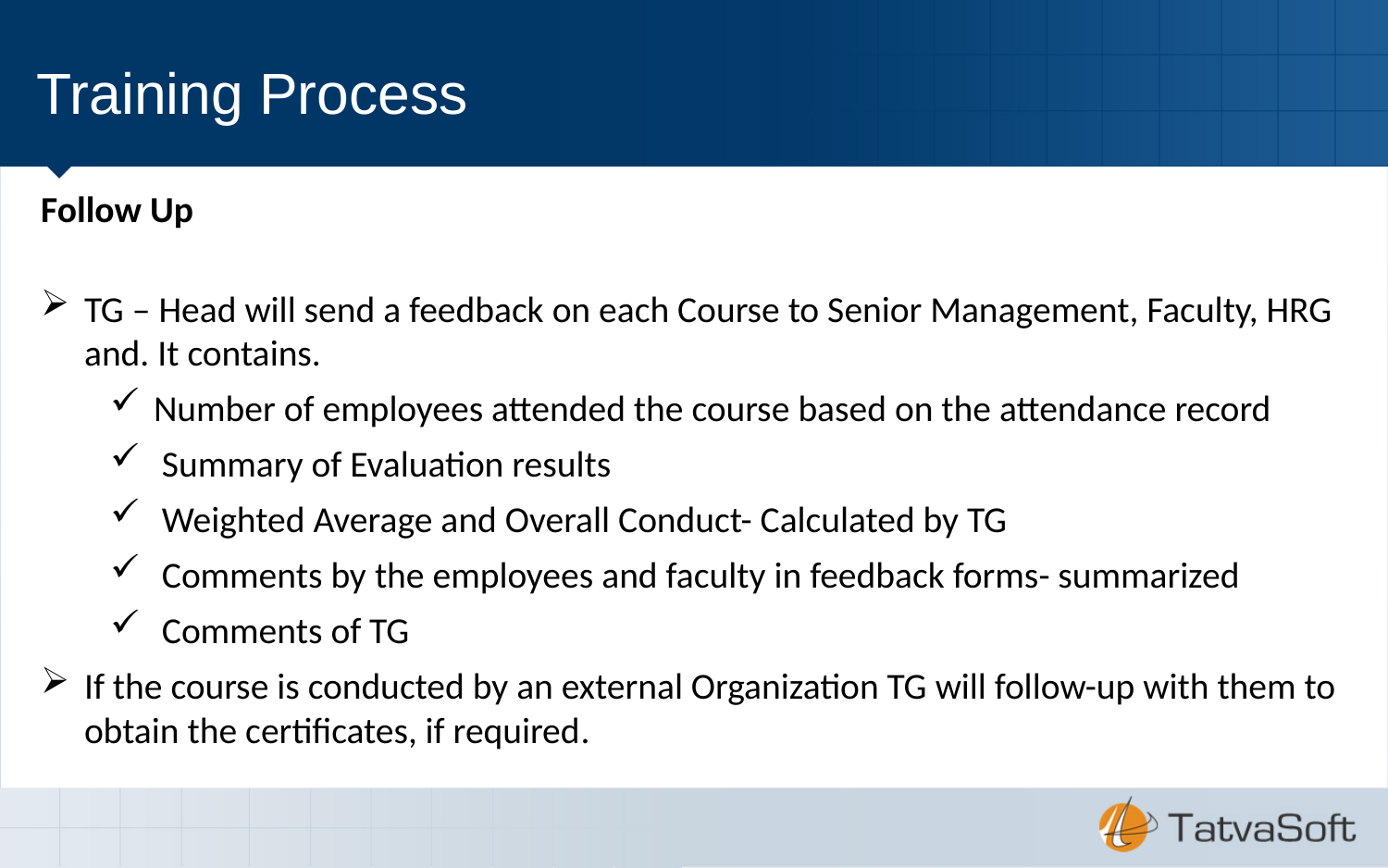

# Training Process
Follow Up
TG – Head will send a feedback on each Course to Senior Management, Faculty, HRG and. It contains.
Number of employees attended the course based on the attendance record
 Summary of Evaluation results
 Weighted Average and Overall Conduct- Calculated by TG
 Comments by the employees and faculty in feedback forms- summarized
 Comments of TG
If the course is conducted by an external Organization TG will follow-up with them to obtain the certificates, if required.